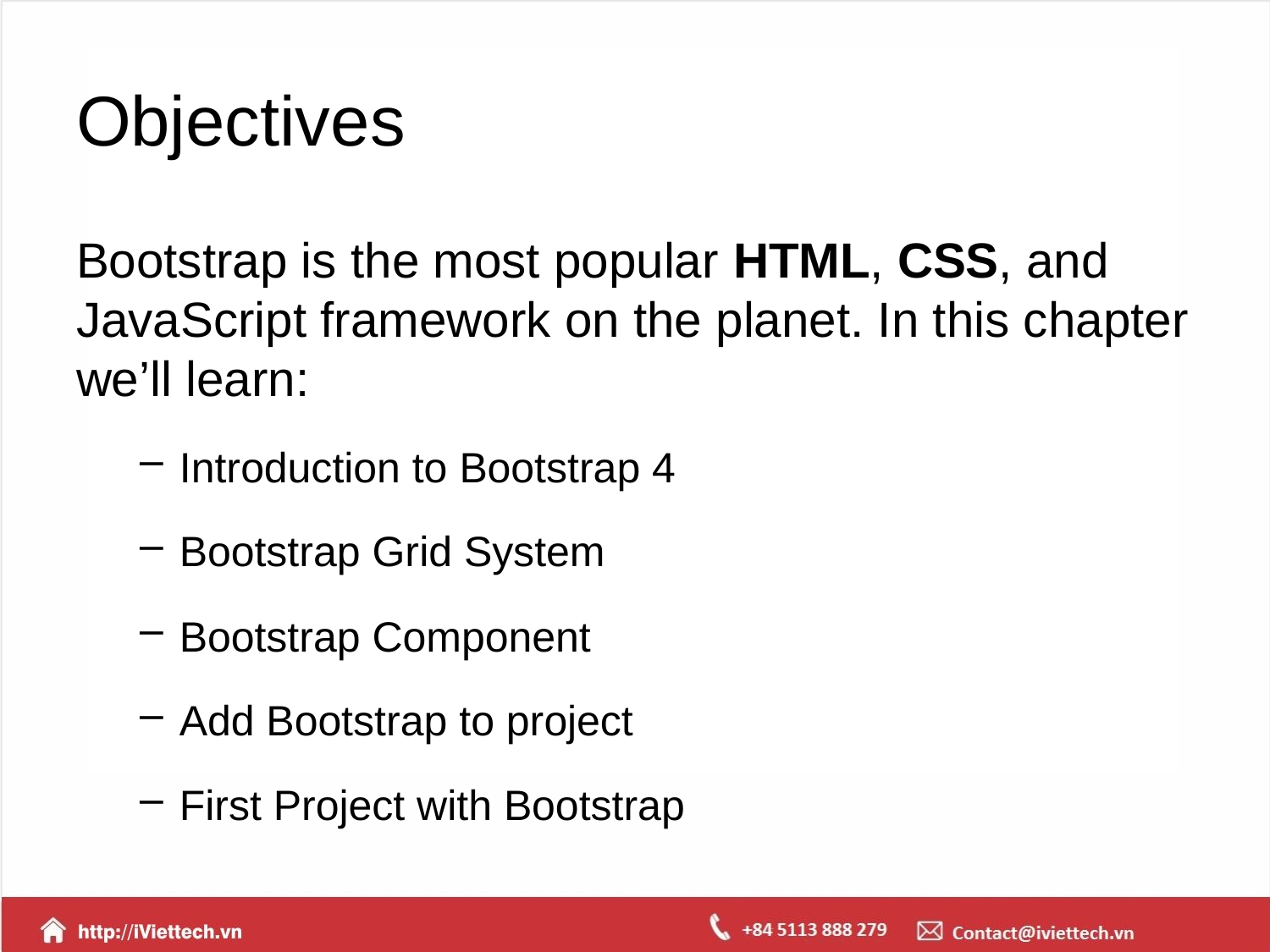

# Objectives
Bootstrap is the most popular HTML, CSS, and JavaScript framework on the planet. In this chapter we’ll learn:
Introduction to Bootstrap 4
Bootstrap Grid System
Bootstrap Component
Add Bootstrap to project
First Project with Bootstrap